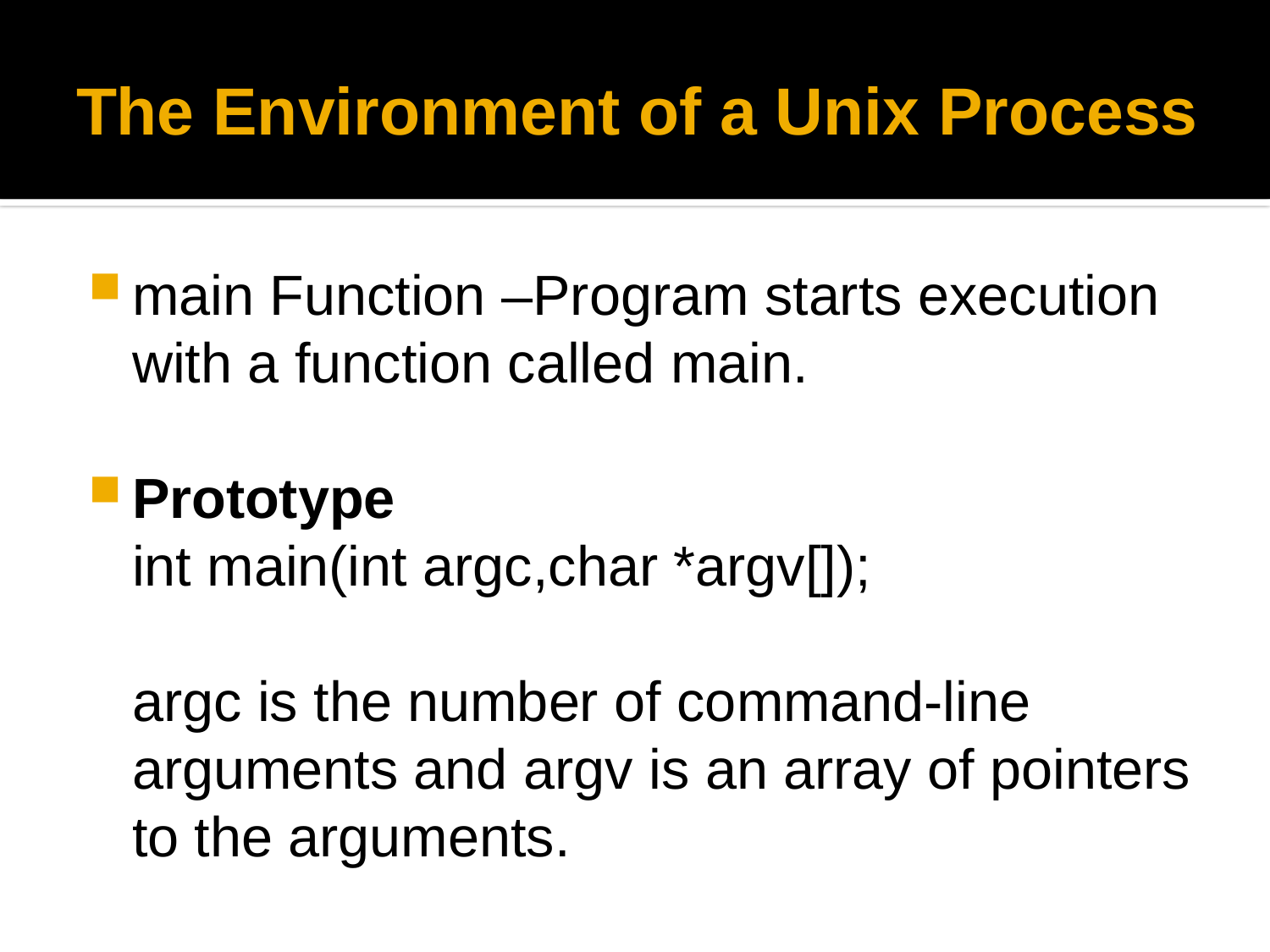

# The Environment of a Unix Process
main Function –Program starts execution with a function called main.

Prototype
	int main(int argc,char *argv[]);

	argc is the number of command-line arguments and argv is an array of pointers to the arguments.